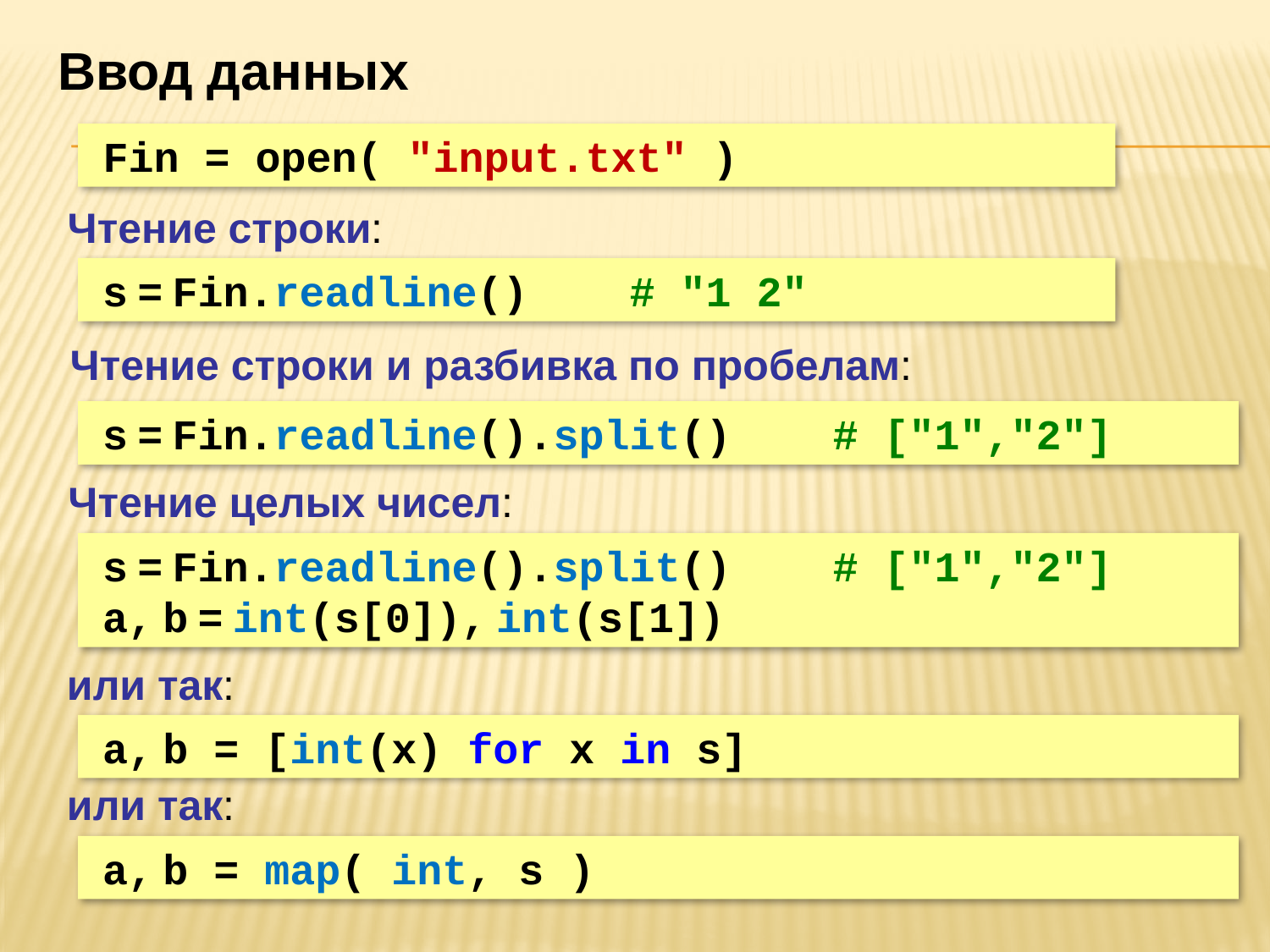

Ввод данных
#
Fin = open( "input.txt" )
Чтение строки:

s = Fin.readline()    # "1 2"
Чтение строки и разбивка по пробелам:
s = Fin.readline().split()    # ["1","2"]
Чтение целых чисел:
s = Fin.readline().split()    # ["1","2"]
a, b = int(s[0]), int(s[1])
или так:
a, b = [int(x) for x in s]
или так:
a, b = map( int, s )